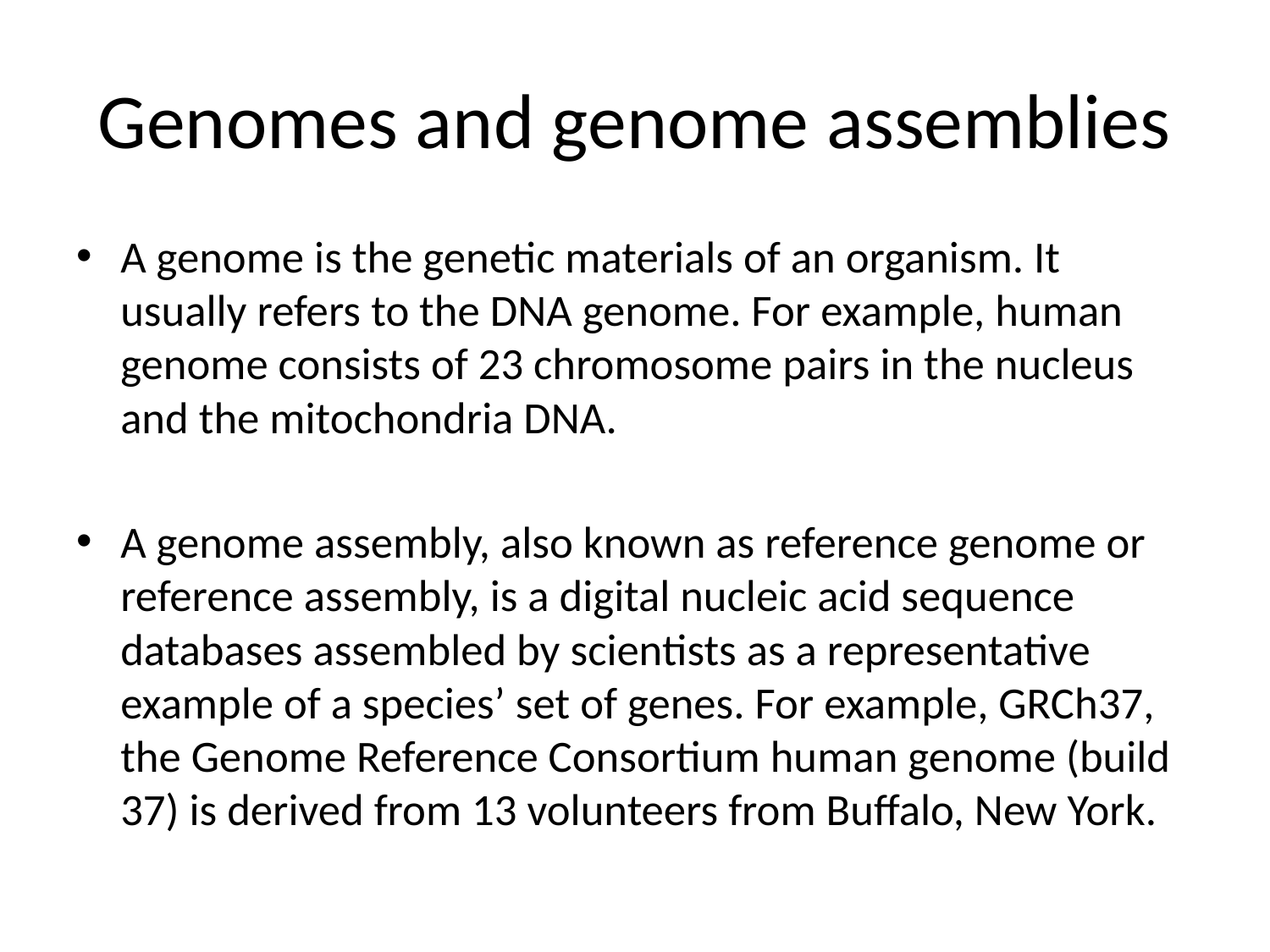

# Genomes and genome assemblies
A genome is the genetic materials of an organism. It usually refers to the DNA genome. For example, human genome consists of 23 chromosome pairs in the nucleus and the mitochondria DNA.

A genome assembly, also known as reference genome or reference assembly, is a digital nucleic acid sequence databases assembled by scientists as a representative example of a species’ set of genes. For example, GRCh37, the Genome Reference Consortium human genome (build 37) is derived from 13 volunteers from Buffalo, New York.